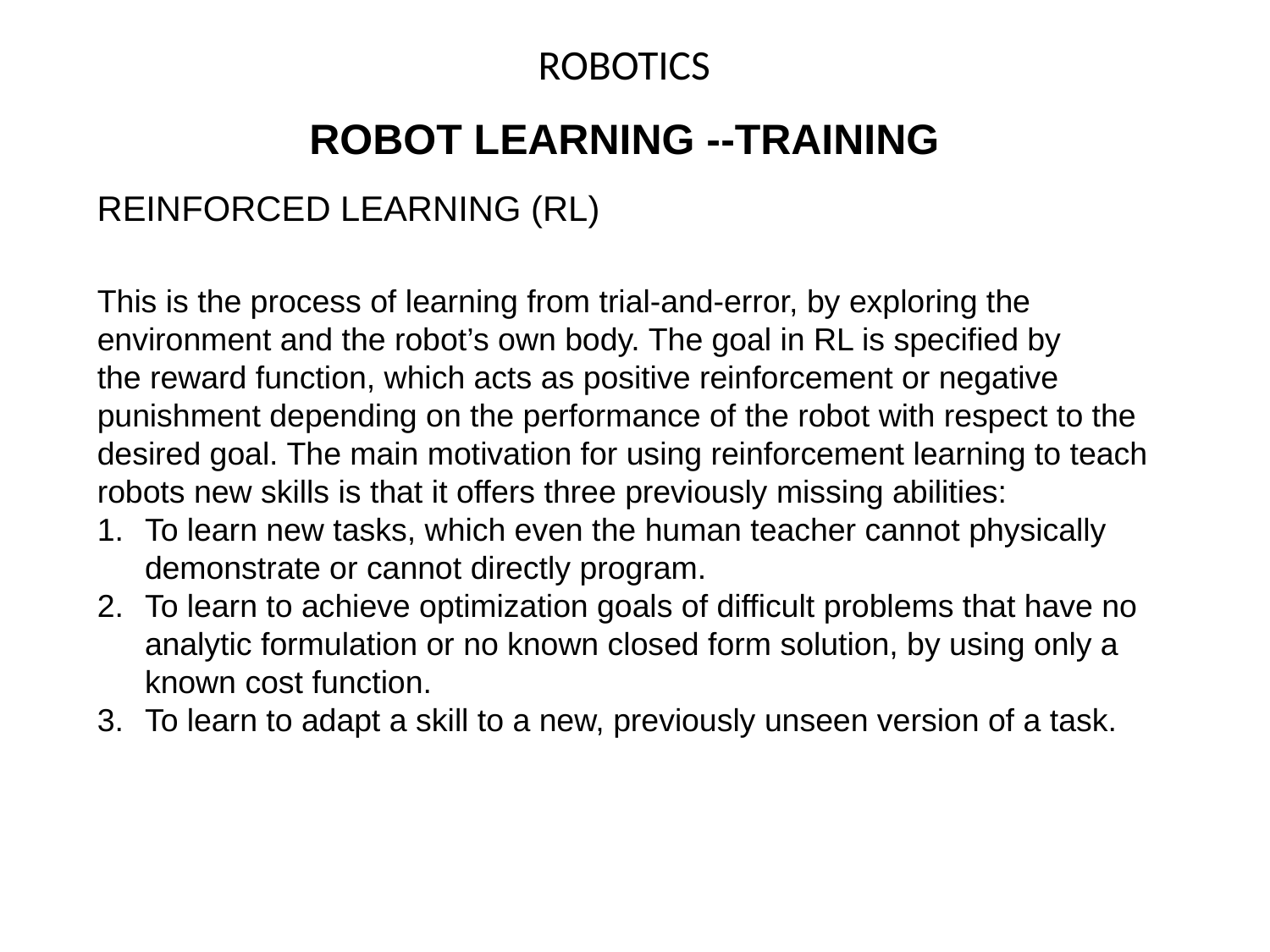

# ROBOTICS
ROBOT LEARNING --TRAINING
REINFORCED LEARNING (RL)
This is the process of learning from trial-and-error, by exploring the environment and the robot’s own body. The goal in RL is specified by the reward function, which acts as positive reinforcement or negative punishment depending on the performance of the robot with respect to the desired goal. The main motivation for using reinforcement learning to teach robots new skills is that it offers three previously missing abilities:
To learn new tasks, which even the human teacher cannot physically demonstrate or cannot directly program.
To learn to achieve optimization goals of difficult problems that have no analytic formulation or no known closed form solution, by using only a known cost function.
To learn to adapt a skill to a new, previously unseen version of a task.